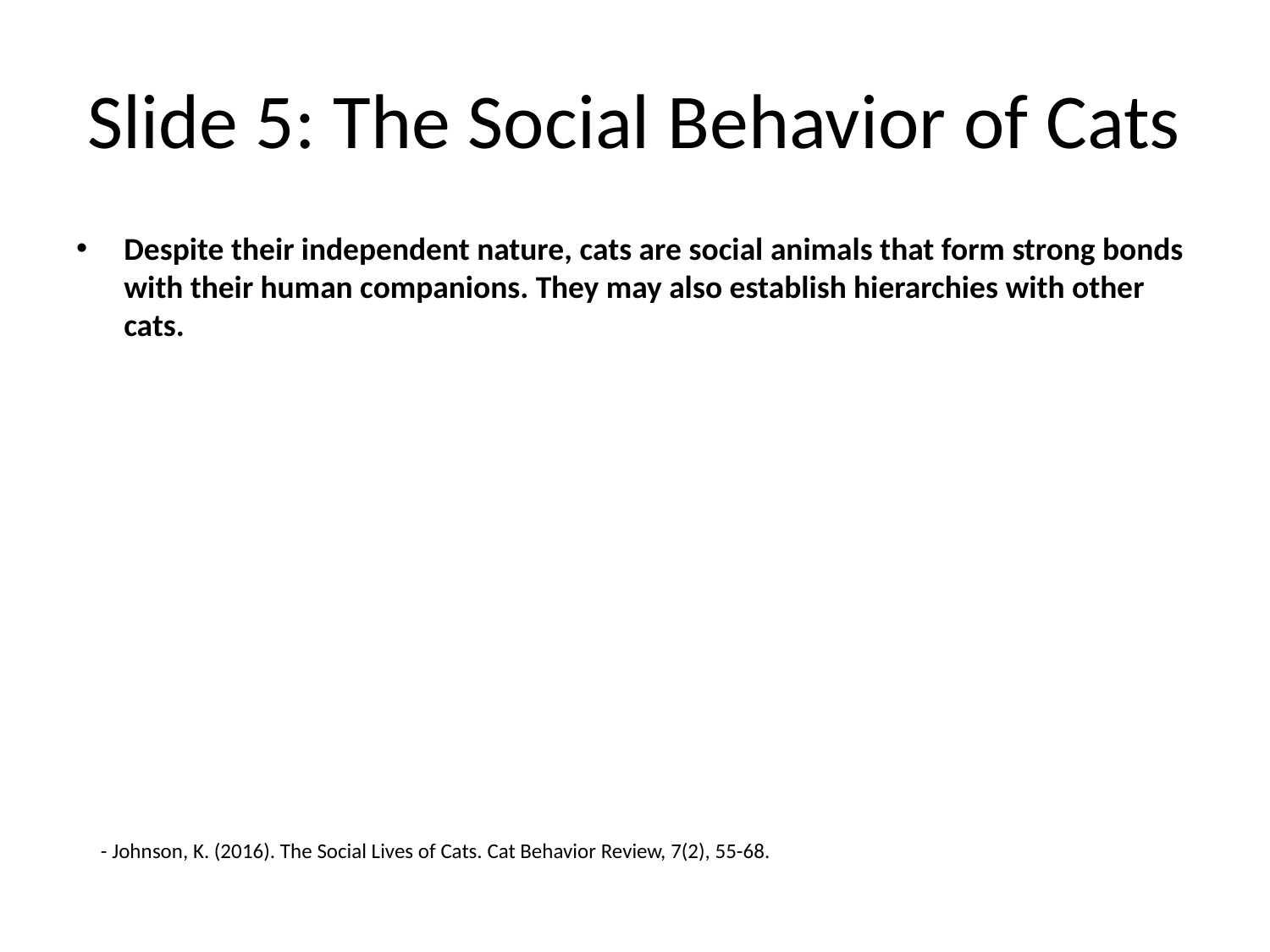

# Slide 5: The Social Behavior of Cats
Despite their independent nature, cats are social animals that form strong bonds with their human companions. They may also establish hierarchies with other cats.

- Johnson, K. (2016). The Social Lives of Cats. Cat Behavior Review, 7(2), 55-68.